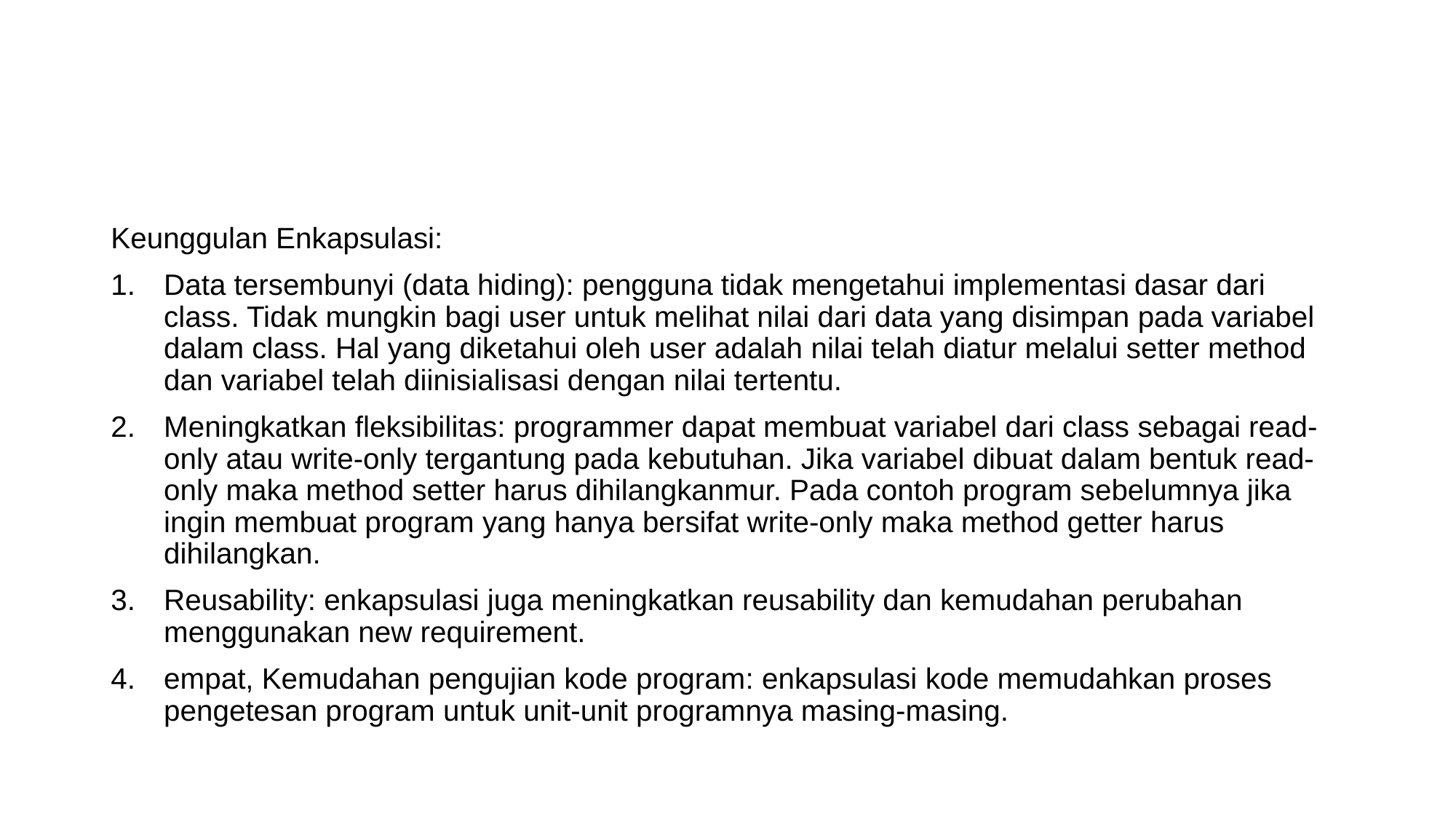

#
Keunggulan Enkapsulasi:
Data tersembunyi (data hiding): pengguna tidak mengetahui implementasi dasar dari class. Tidak mungkin bagi user untuk melihat nilai dari data yang disimpan pada variabel dalam class. Hal yang diketahui oleh user adalah nilai telah diatur melalui setter method dan variabel telah diinisialisasi dengan nilai tertentu.
Meningkatkan fleksibilitas: programmer dapat membuat variabel dari class sebagai read-only atau write-only tergantung pada kebutuhan. Jika variabel dibuat dalam bentuk read-only maka method setter harus dihilangkanmur. Pada contoh program sebelumnya jika ingin membuat program yang hanya bersifat write-only maka method getter harus dihilangkan.
Reusability: enkapsulasi juga meningkatkan reusability dan kemudahan perubahan menggunakan new requirement.
empat, Kemudahan pengujian kode program: enkapsulasi kode memudahkan proses pengetesan program untuk unit-unit programnya masing-masing.